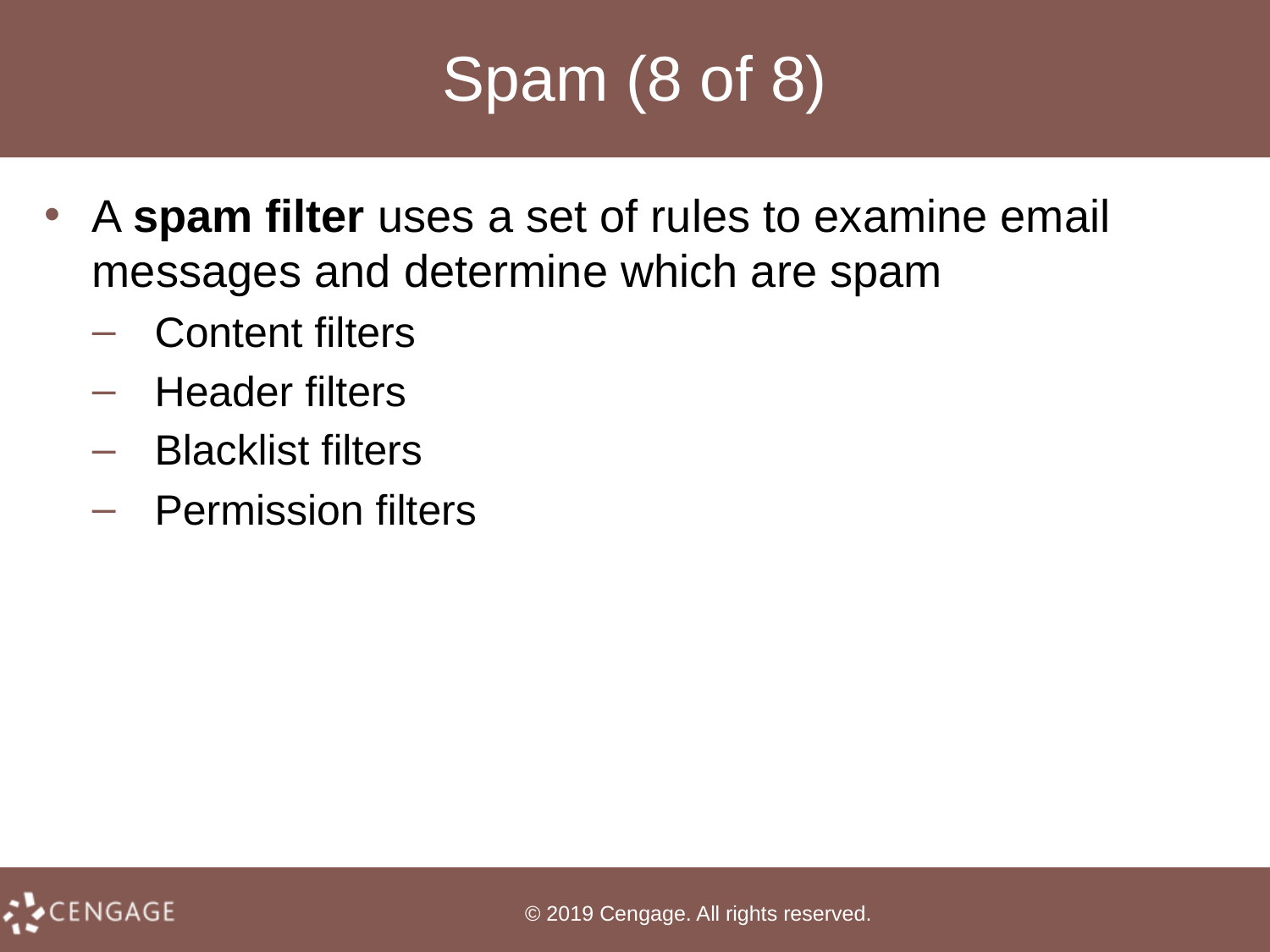

# Spam (8 of 8)
A spam filter uses a set of rules to examine email messages and determine which are spam
Content filters
Header filters
Blacklist filters
Permission filters